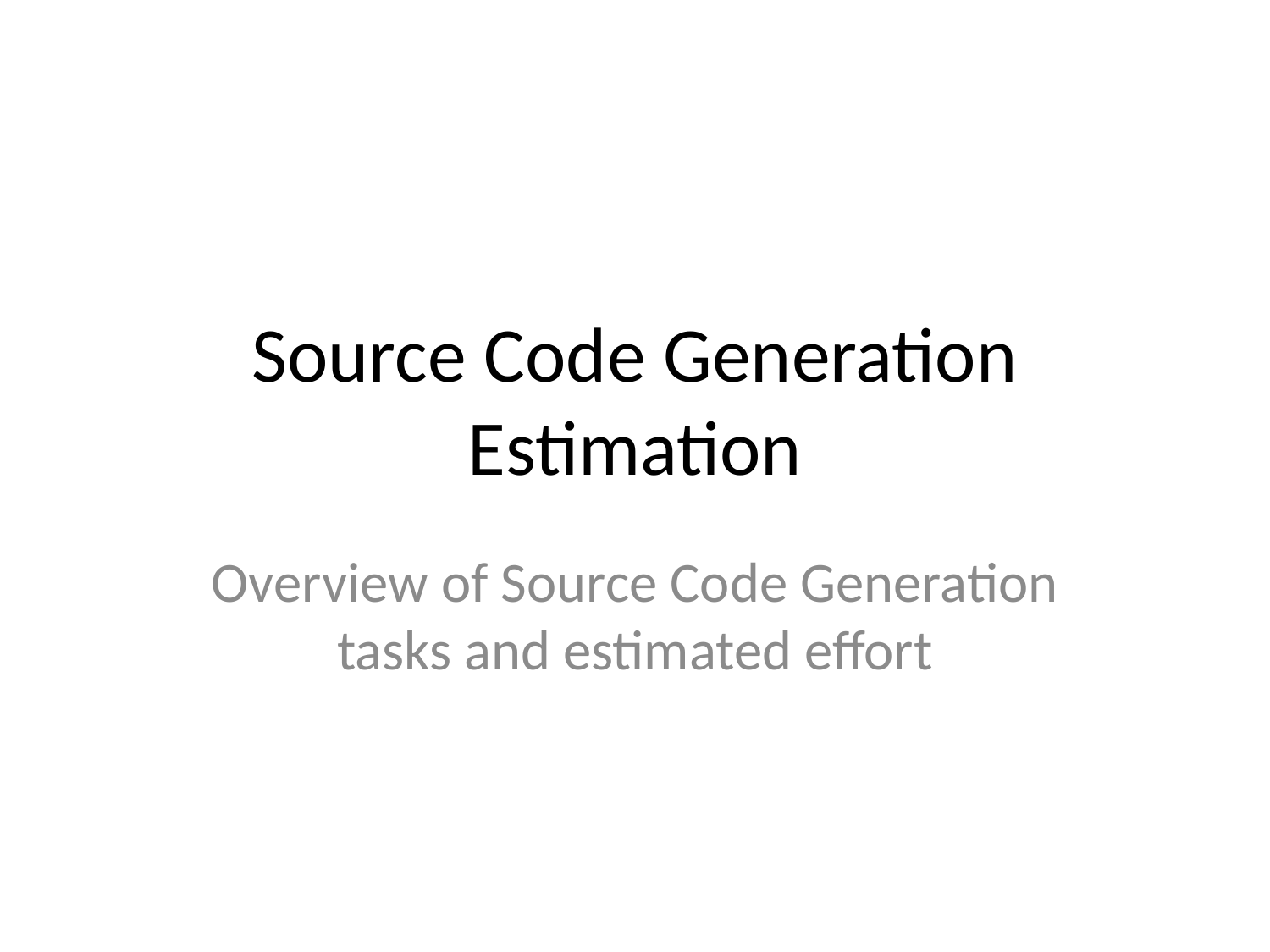

# Source Code Generation Estimation
Overview of Source Code Generation tasks and estimated effort